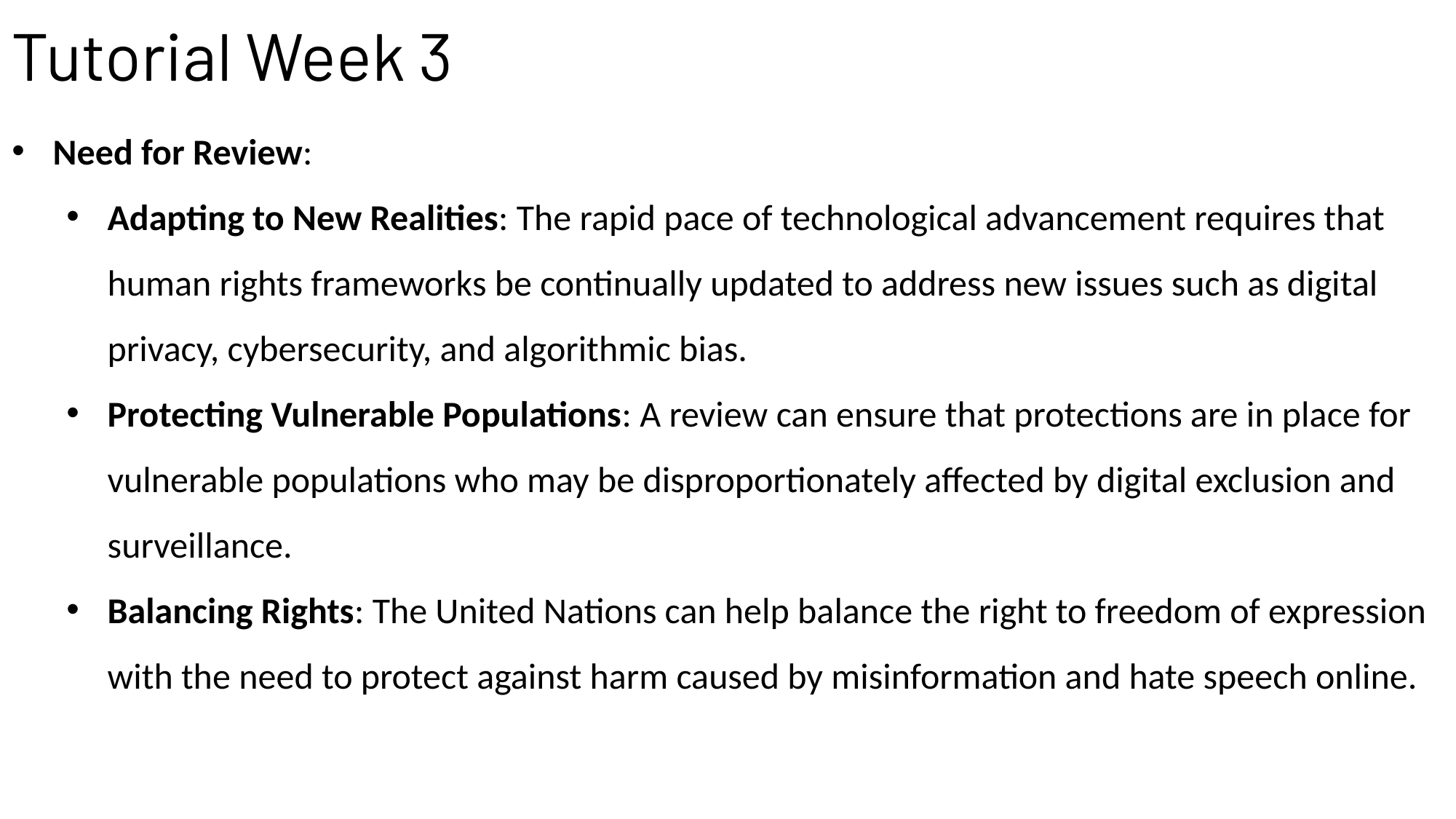

# Tutorial Week 3
Need for Review:
Adapting to New Realities: The rapid pace of technological advancement requires that human rights frameworks be continually updated to address new issues such as digital privacy, cybersecurity, and algorithmic bias.
Protecting Vulnerable Populations: A review can ensure that protections are in place for vulnerable populations who may be disproportionately affected by digital exclusion and surveillance.
Balancing Rights: The United Nations can help balance the right to freedom of expression with the need to protect against harm caused by misinformation and hate speech online.